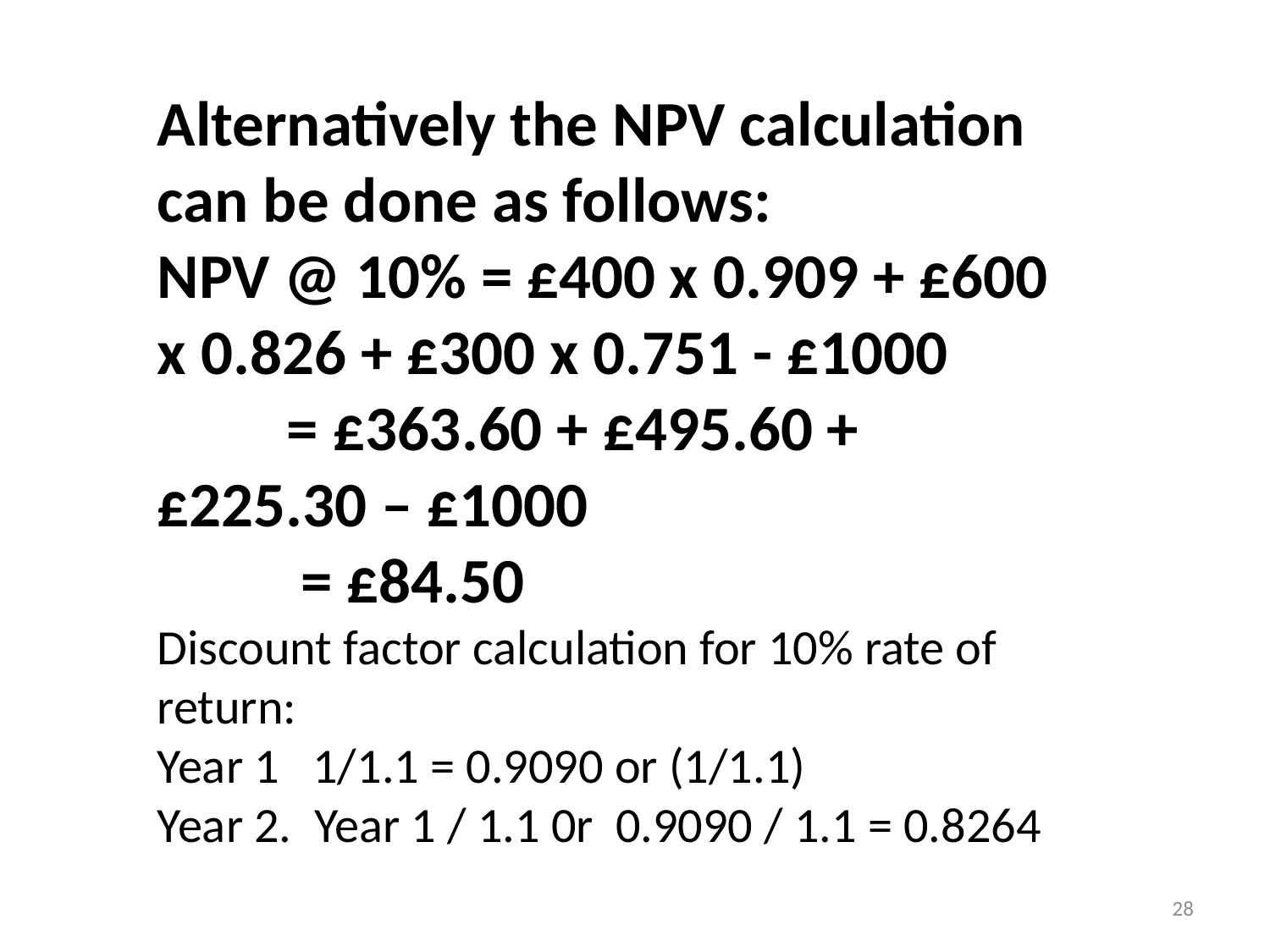

Alternatively the NPV calculation can be done as follows:
NPV @ 10% = £400 x 0.909 + £600 x 0.826 + £300 x 0.751 - £1000
         = £363.60 + £495.60 + £225.30 – £1000
          = £84.50
Discount factor calculation for 10% rate of return:
Year 1   1/1.1 = 0.9090 or (1/1.1)
Year 2.  Year 1 / 1.1 0r  0.9090 / 1.1 = 0.8264

28